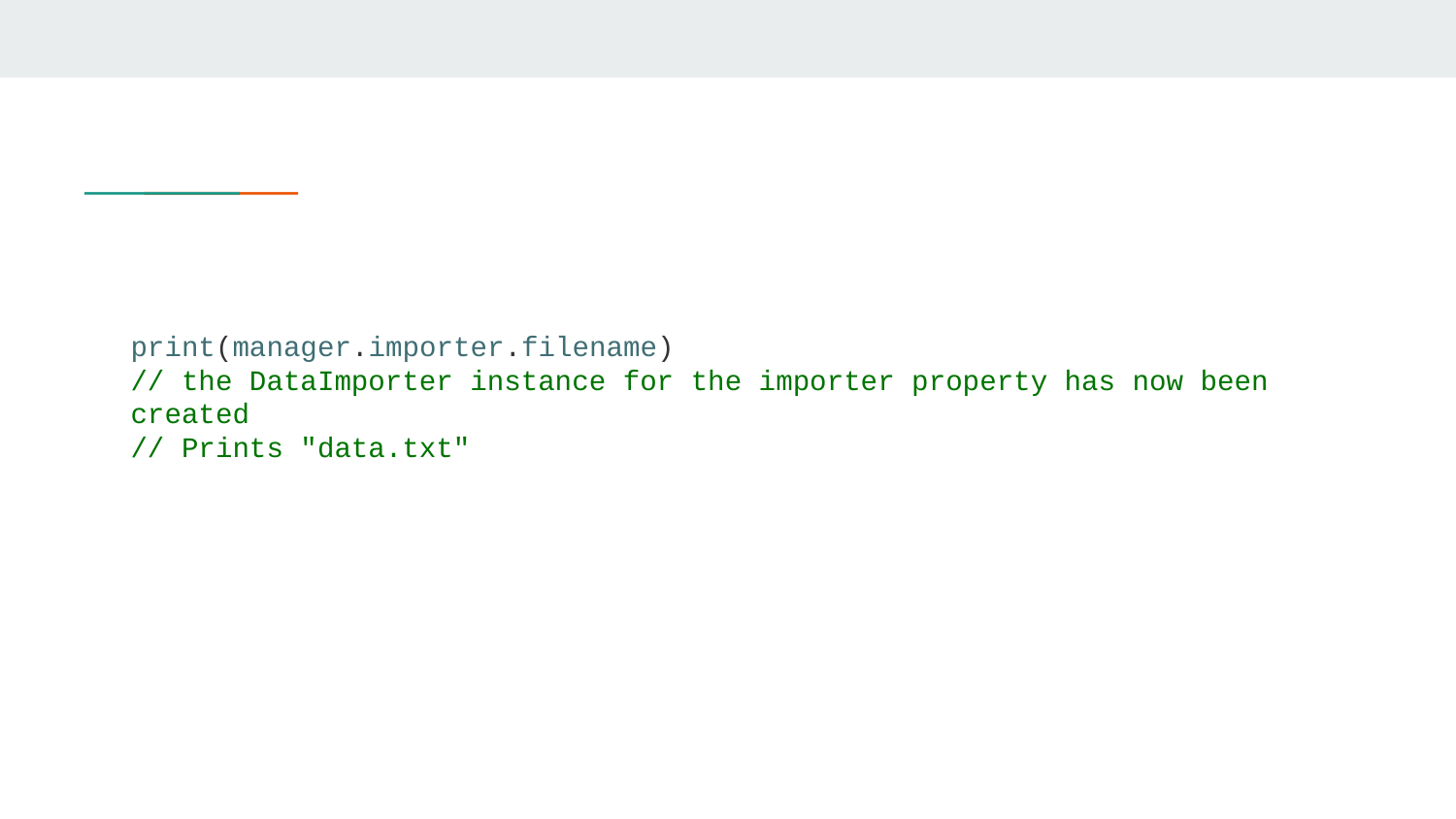

#
print(manager.importer.filename)
// the DataImporter instance for the importer property has now been created
// Prints "data.txt"